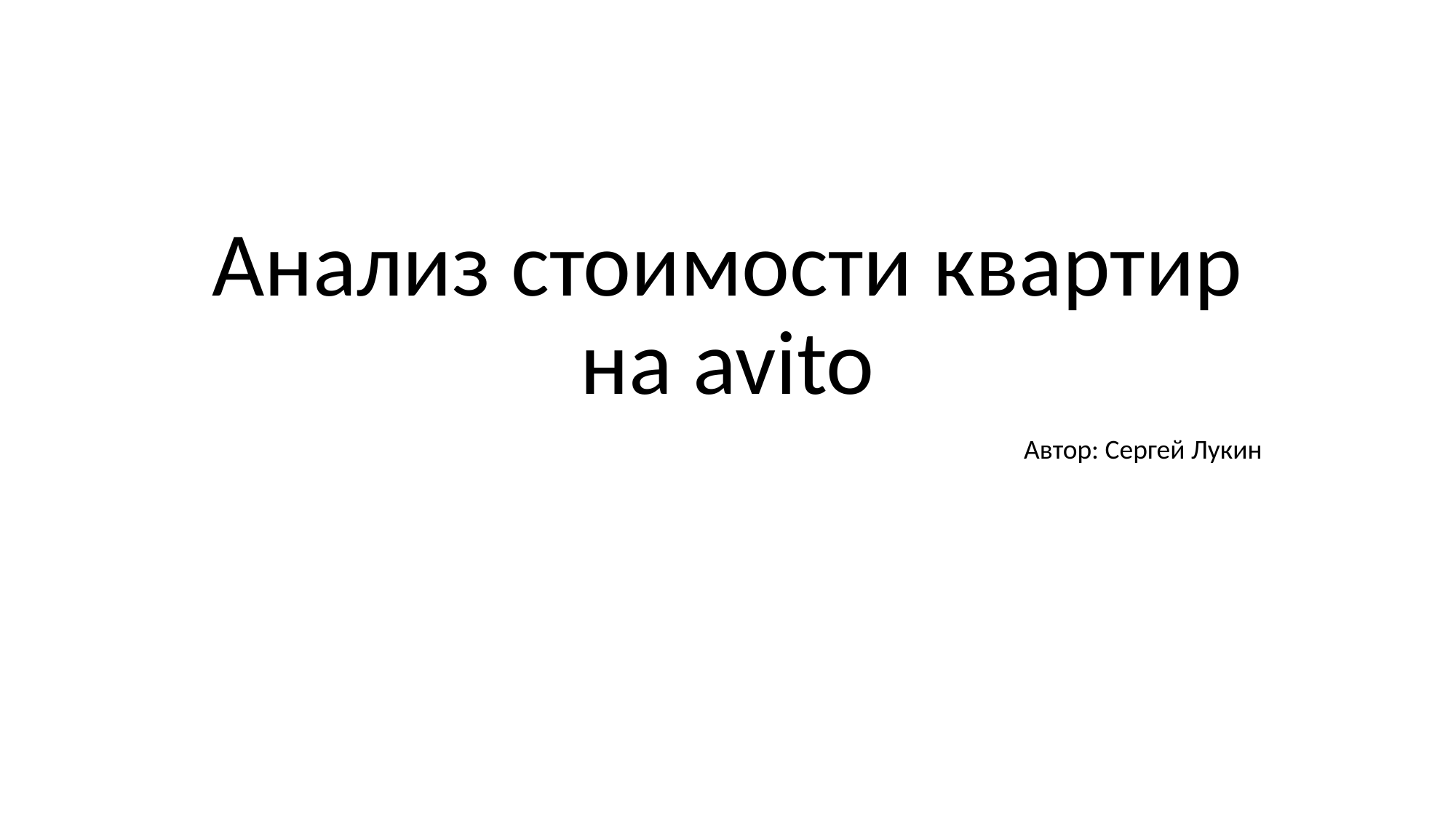

# Анализ стоимости квартир на avito
Автор: Сергей Лукин